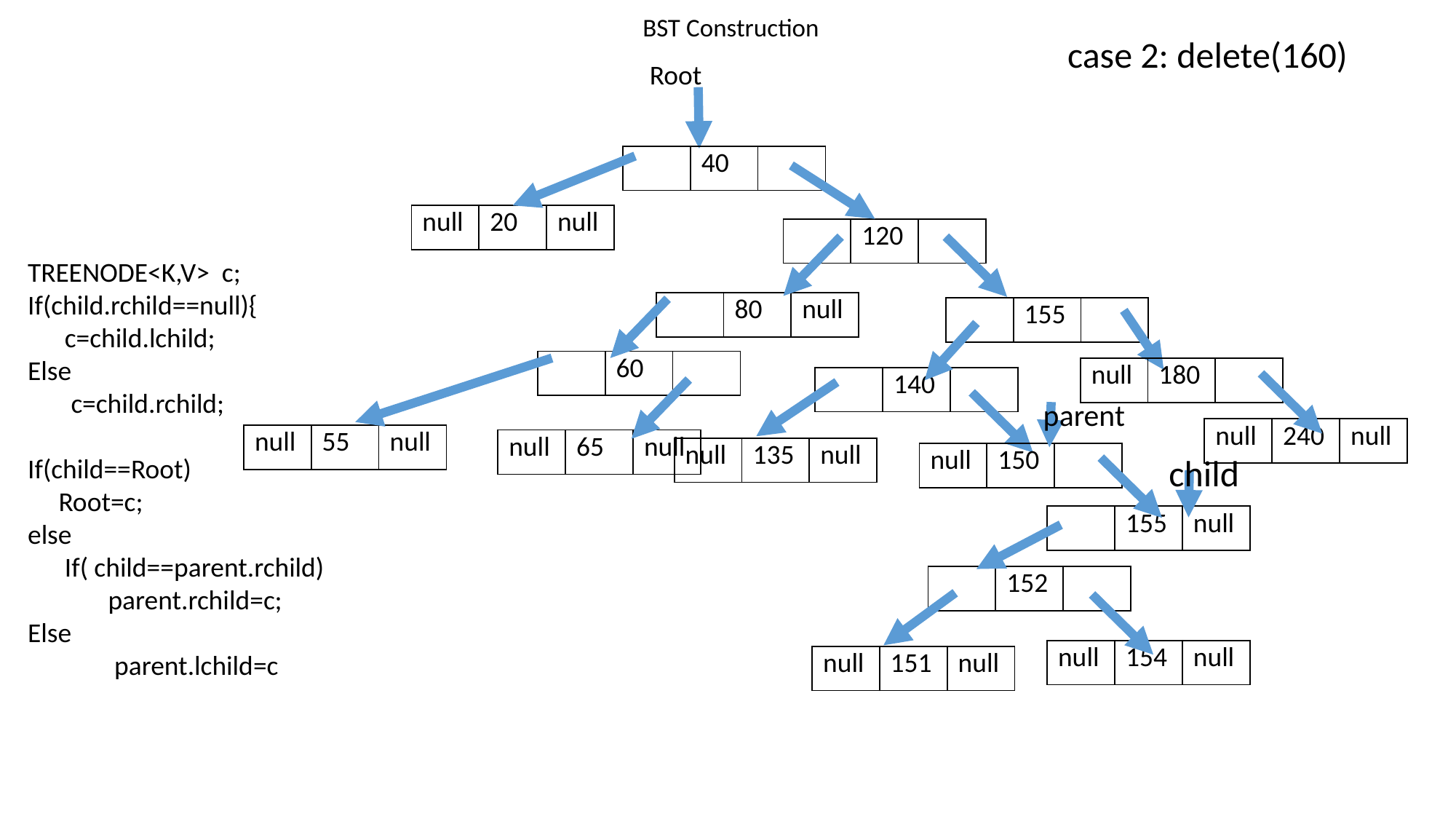

# BST Construction
				                                                               case 2: delete(160)
Root
|  | 40 |  |
| --- | --- | --- |
| null | 20 | null |
| --- | --- | --- |
|  | 120 |  |
| --- | --- | --- |
TREENODE<K,V>  c;
If(child.rchild==null){
      c=child.lchild;
Else
       c=child.rchild;

If(child==Root)
     Root=c;
else
      If( child==parent.rchild)
             parent.rchild=c;
Else
              parent.lchild=c

|  | 80 | null |
| --- | --- | --- |
|  | 155 |  |
| --- | --- | --- |
|  | 60 |  |
| --- | --- | --- |
| null | 180 |  |
| --- | --- | --- |
|  | 140 |  |
| --- | --- | --- |
parent
| null | 240 | null |
| --- | --- | --- |
| null | 55 | null |
| --- | --- | --- |
| null | 65 | null |
| --- | --- | --- |
| null | 135 | null |
| --- | --- | --- |
| null | 150 |  |
| --- | --- | --- |
child
|  | 155 | null |
| --- | --- | --- |
|  | 152 |  |
| --- | --- | --- |
| null | 154 | null |
| --- | --- | --- |
| null | 151 | null |
| --- | --- | --- |